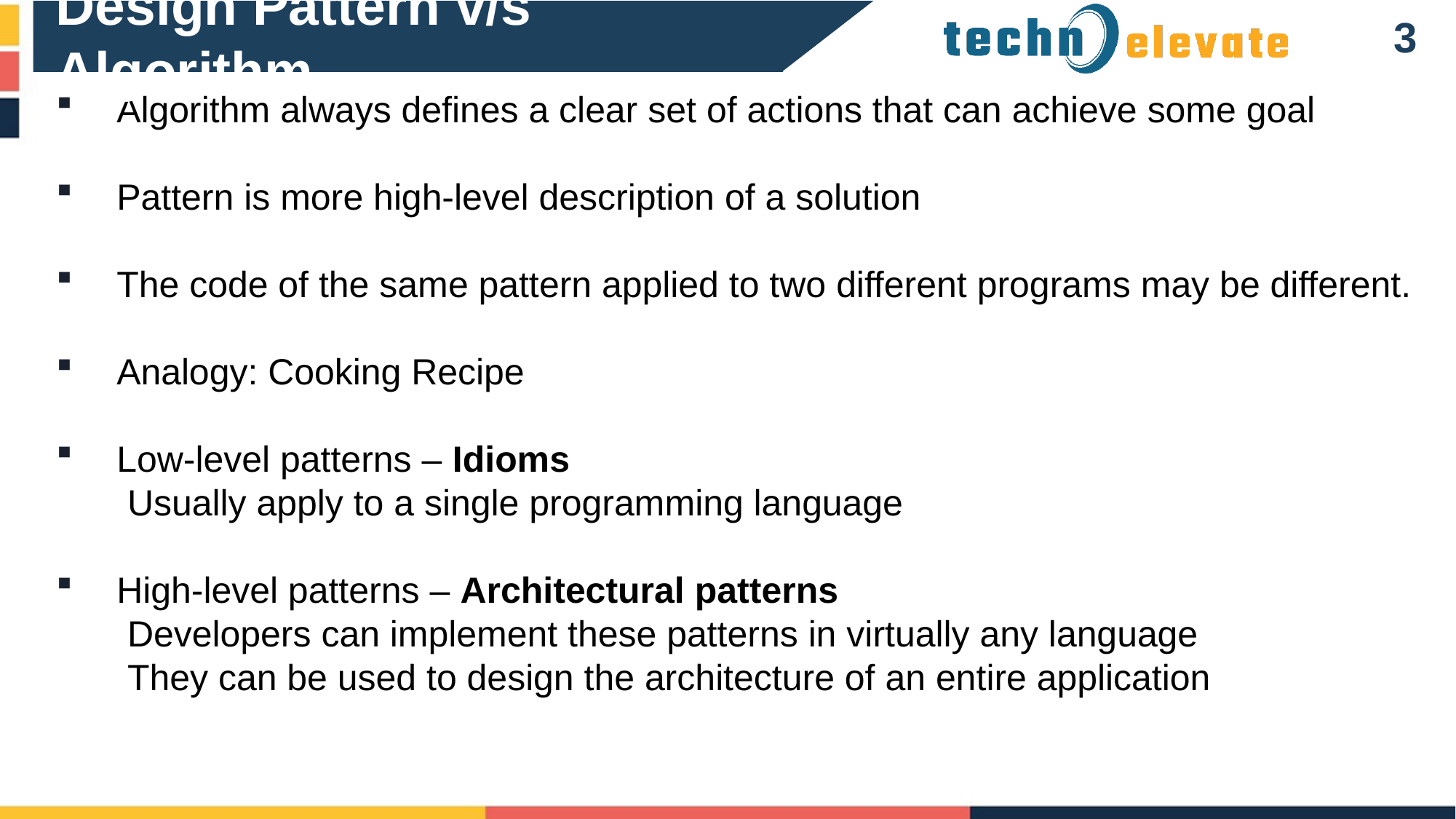

Design Pattern v/s Algorithm
3
Algorithm always defines a clear set of actions that can achieve some goal

Pattern is more high-level description of a solution

The code of the same pattern applied to two different programs may be different.

Analogy: Cooking Recipe

Low-level patterns – Idioms
       Usually apply to a single programming language

High-level patterns – Architectural patterns
       Developers can implement these patterns in virtually any language
       They can be used to design the architecture of an entire application